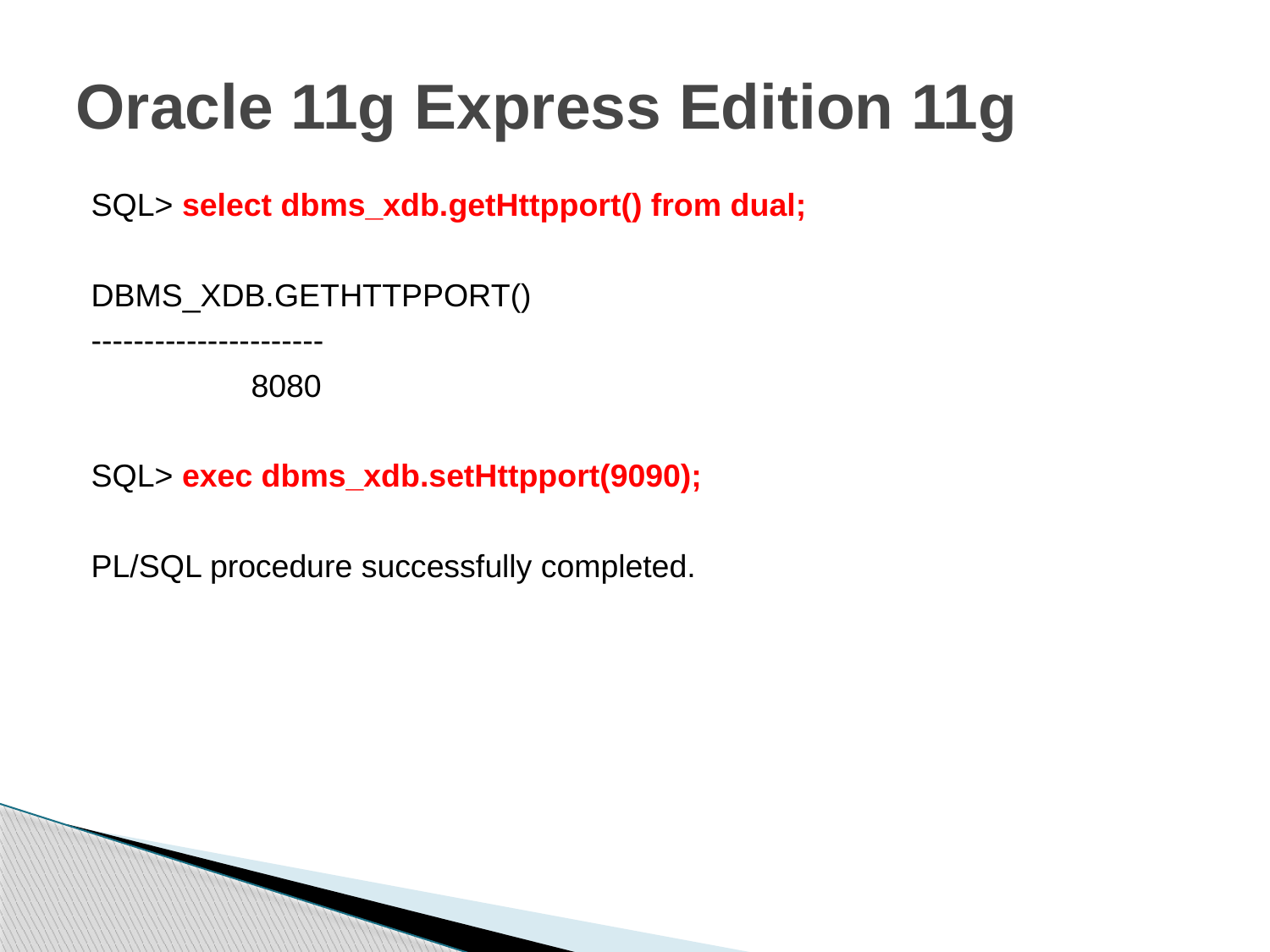

# Oracle 11g Express Edition 11g
SQL> select dbms_xdb.getHttpport() from dual;

DBMS_XDB.GETHTTPPORT()
----------------------
                  8080

SQL> exec dbms_xdb.setHttpport(9090);

PL/SQL procedure successfully completed.